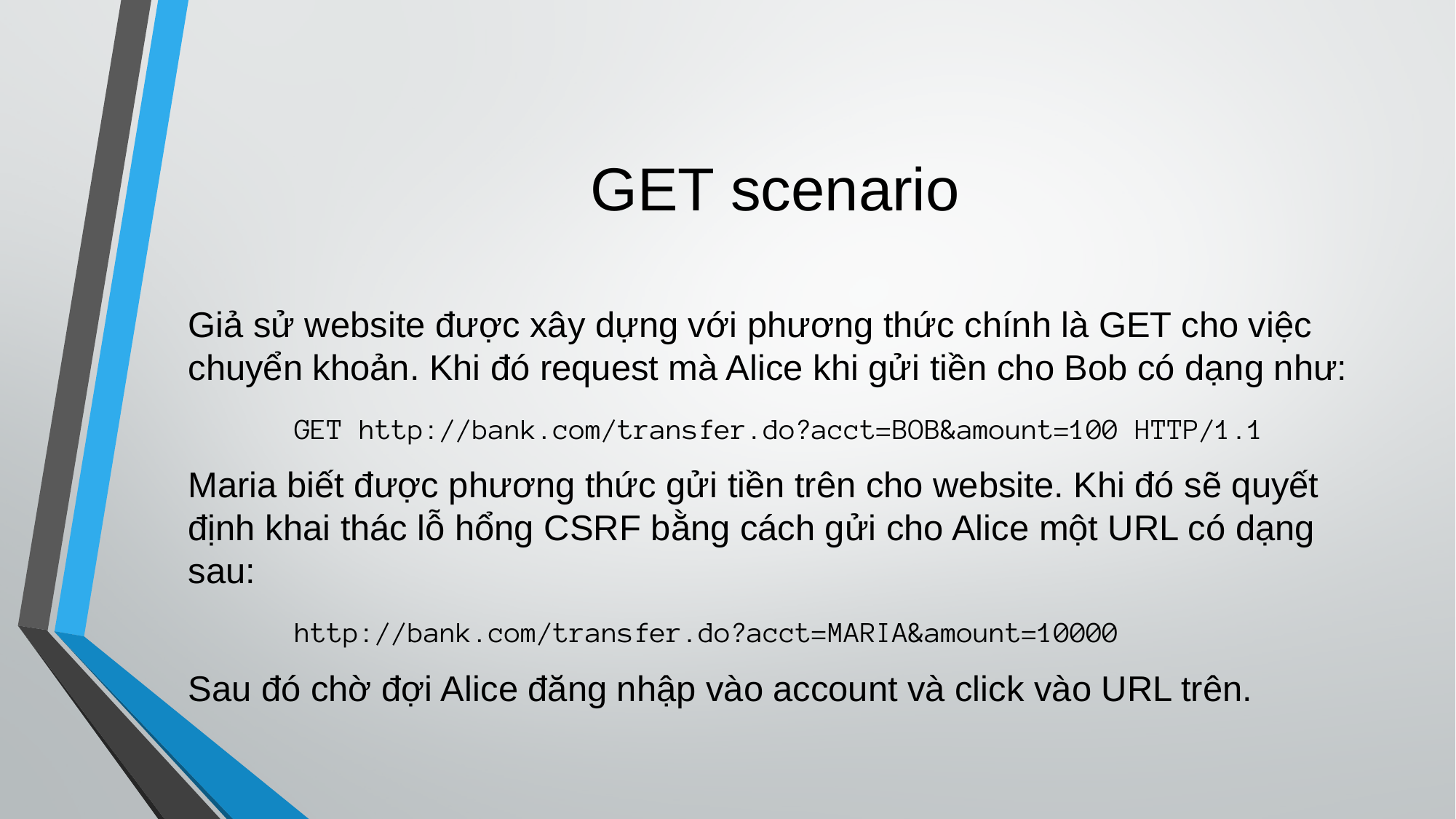

# GET scenario
Giả sử website được xây dựng với phương thức chính là GET cho việc chuyển khoản. Khi đó request mà Alice khi gửi tiền cho Bob có dạng như:
	GET http://bank.com/transfer.do?acct=BOB&amount=100 HTTP/1.1
Maria biết được phương thức gửi tiền trên cho website. Khi đó sẽ quyết định khai thác lỗ hổng CSRF bằng cách gửi cho Alice một URL có dạng sau:
	http://bank.com/transfer.do?acct=MARIA&amount=10000
Sau đó chờ đợi Alice đăng nhập vào account và click vào URL trên.